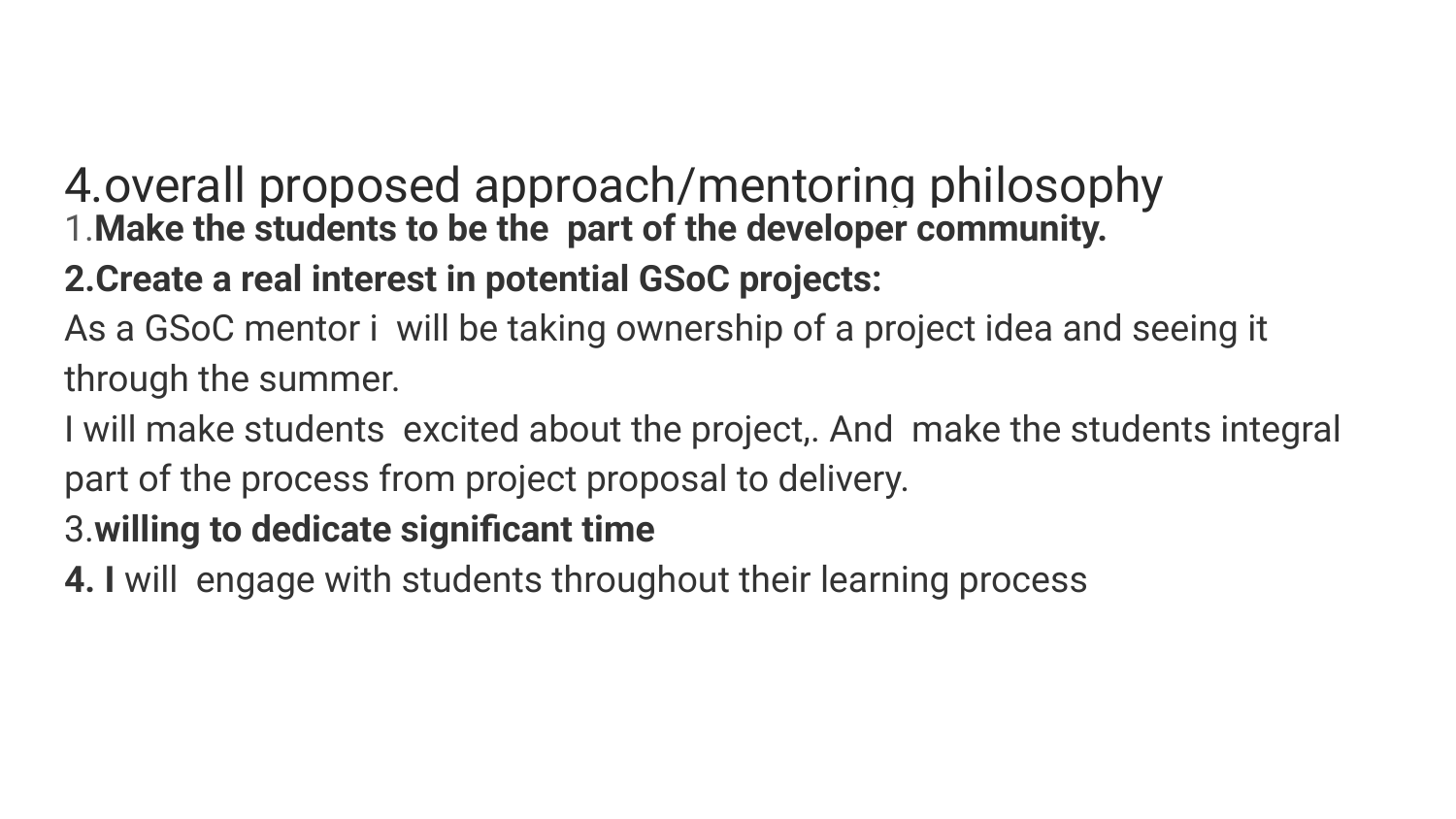

# 4.overall proposed approach/mentoring philosophy

1.Make the students to be the  part of the developer community.
2.Create a real interest in potential GSoC projects:
As a GSoC mentor i  will be taking ownership of a project idea and seeing it through the summer.
I will make students  excited about the project,. And  make the students integral part of the process from project proposal to delivery.
3.willing to dedicate significant time
4. I will  engage with students throughout their learning process